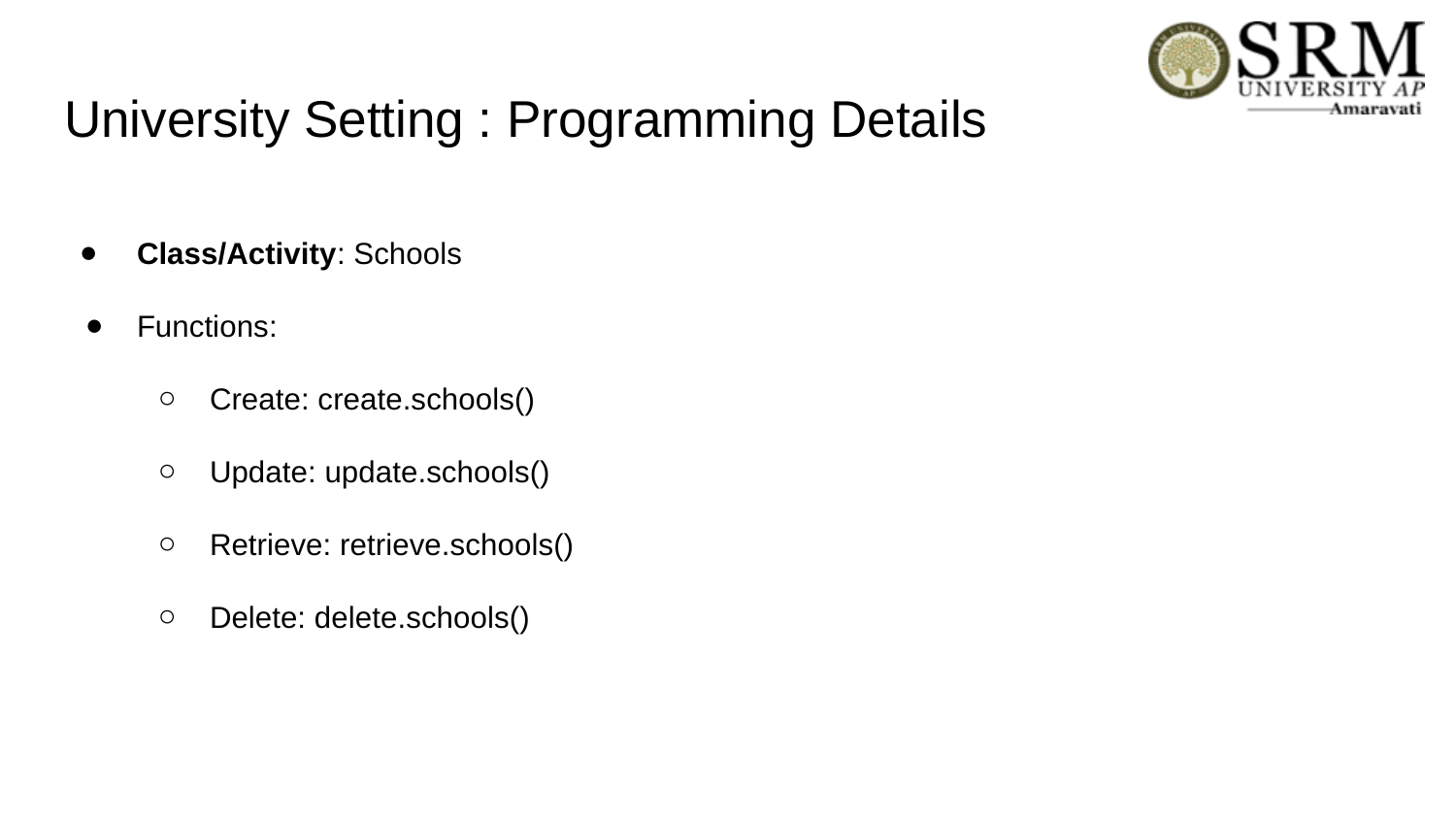

# University Setting : Programming Details
Class/Activity: Schools
Functions:
Create: create.schools()
Update: update.schools()
Retrieve: retrieve.schools()
Delete: delete.schools()